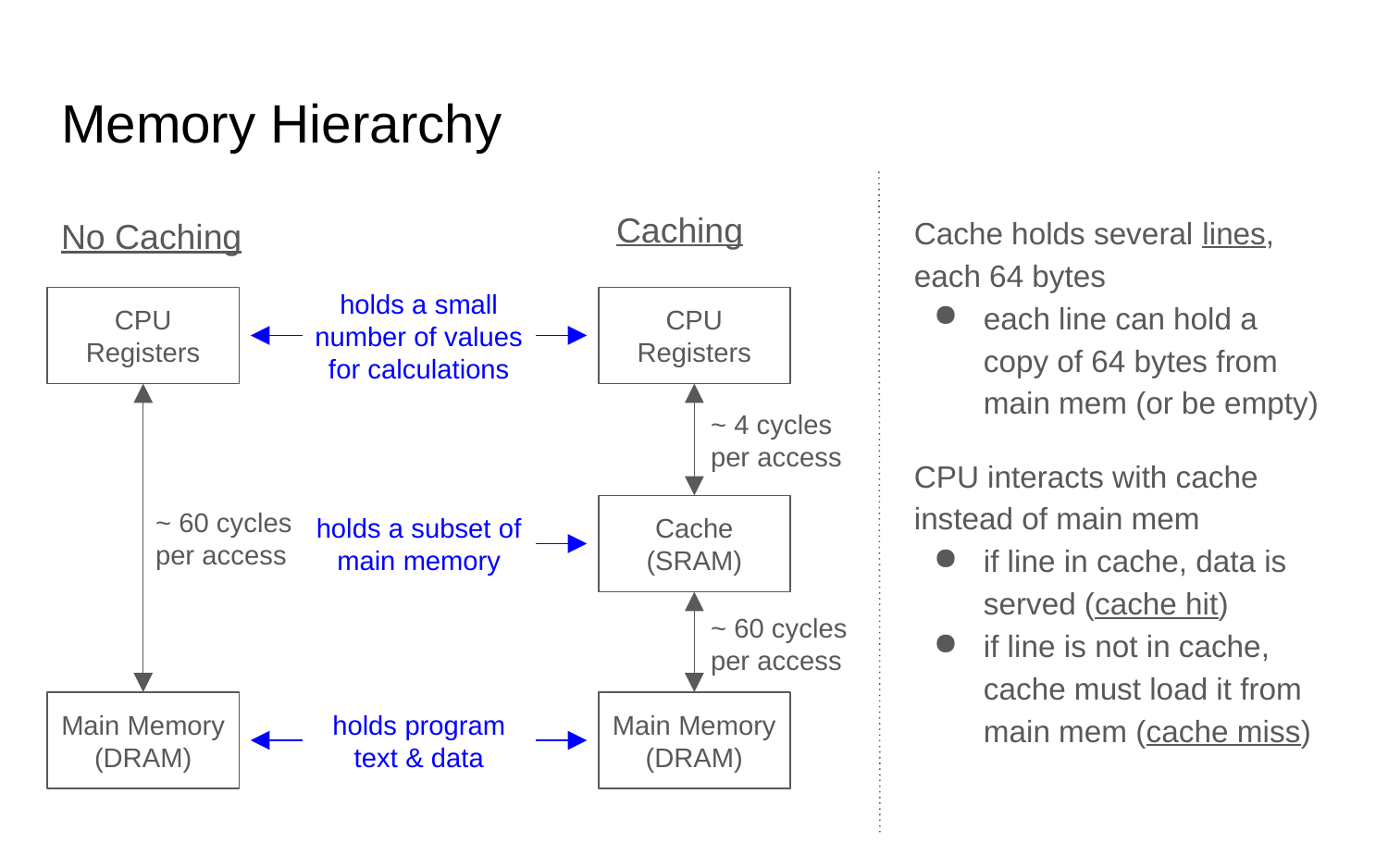

# Memory Hierarchy
Caching
Cache holds several lines, each 64 bytes
each line can hold a copy of 64 bytes from main mem (or be empty)
CPU interacts with cache instead of main mem
if line in cache, data is served (cache hit)
if line is not in cache, cache must load it from main mem (cache miss)
No Caching
CPU
Registers
holds a small number of values for calculations
CPU
Registers
~ 4 cycles
per access
~ 60 cycles
per access
holds a subset of main memory
Cache
(SRAM)
~ 60 cycles
per access
Main Memory
(DRAM)
holds program
text & data
Main Memory
(DRAM)